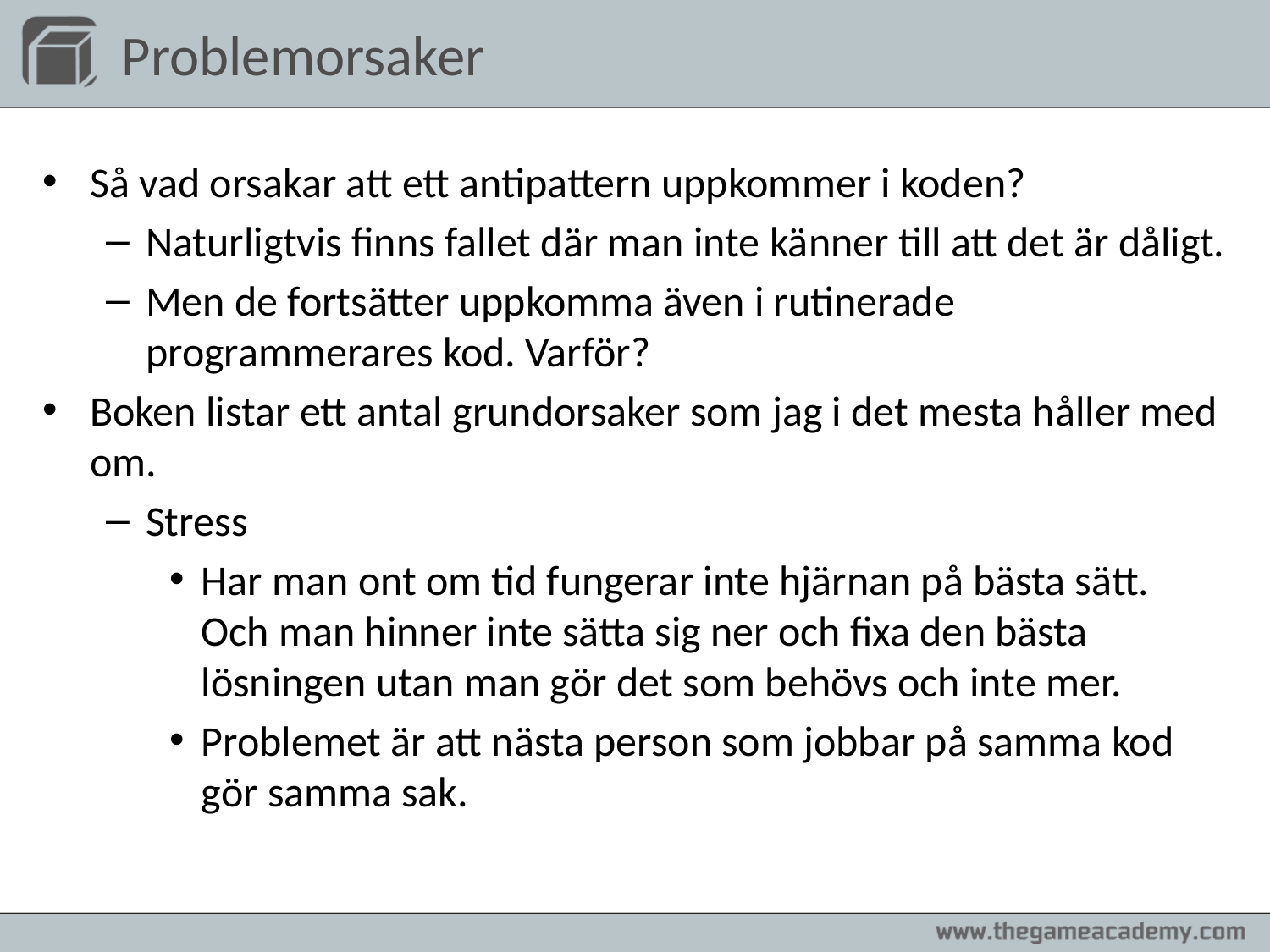

# Problemorsaker
Så vad orsakar att ett antipattern uppkommer i koden?
Naturligtvis finns fallet där man inte känner till att det är dåligt.
Men de fortsätter uppkomma även i rutinerade programmerares kod. Varför?
Boken listar ett antal grundorsaker som jag i det mesta håller med om.
Stress
Har man ont om tid fungerar inte hjärnan på bästa sätt.  Och man hinner inte sätta sig ner och fixa den bästa lösningen utan man gör det som behövs och inte mer.
Problemet är att nästa person som jobbar på samma kod gör samma sak.